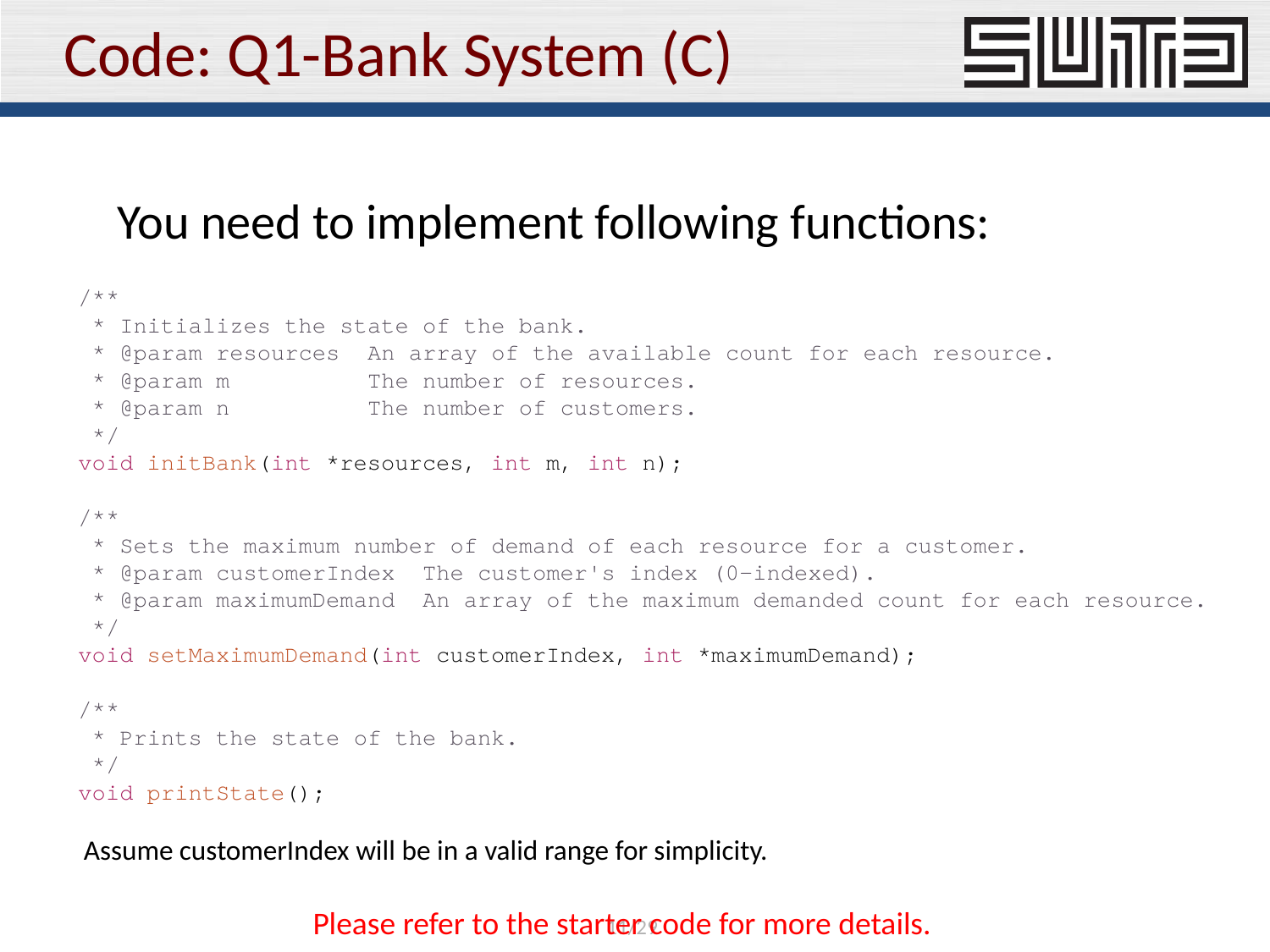

# Code: Q1-Bank System (C)
You need to implement following functions:

/**
 * Initializes the state of the bank.
 * @param resources  An array of the available count for each resource.
 * @param m          The number of resources.
 * @param n          The number of customers.
 */
void initBank(int *resources, int m, int n);
/**
 * Sets the maximum number of demand of each resource for a customer.
 * @param customerIndex  The customer's index (0-indexed).
 * @param maximumDemand  An array of the maximum demanded count for each resource.
 */
void setMaximumDemand(int customerIndex, int *maximumDemand);
/**
 * Prints the state of the bank.
 */
void printState();
Assume customerIndex will be in a valid range for simplicity.
Please refer to the starter code for more details.
11